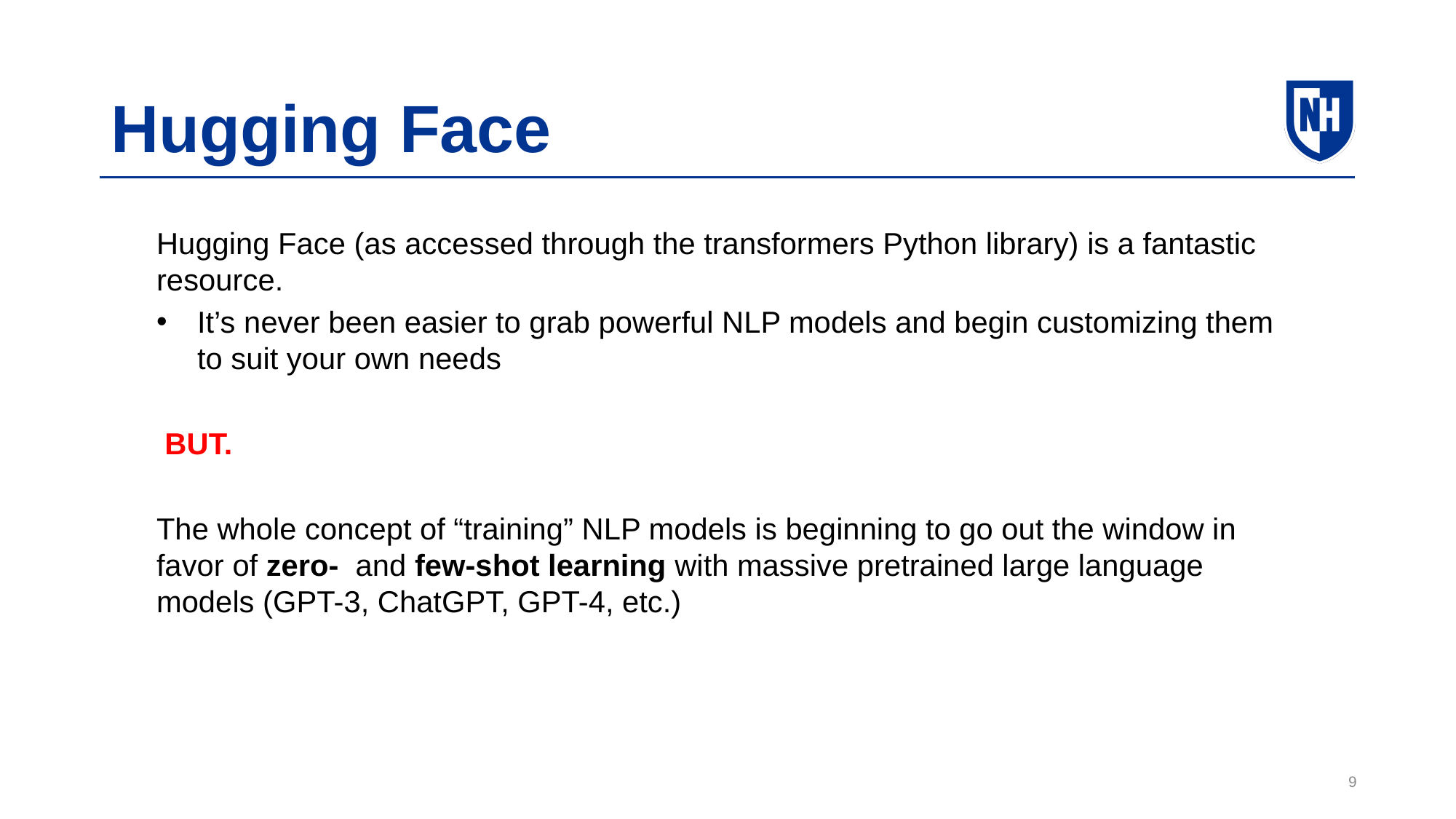

# Hugging Face
Hugging Face (as accessed through the transformers Python library) is a fantastic resource.
It’s never been easier to grab powerful NLP models and begin customizing them to suit your own needs

 BUT.

The whole concept of “training” NLP models is beginning to go out the window in favor of zero-  and few-shot learning with massive pretrained large language models (GPT-3, ChatGPT, GPT-4, etc.)
9